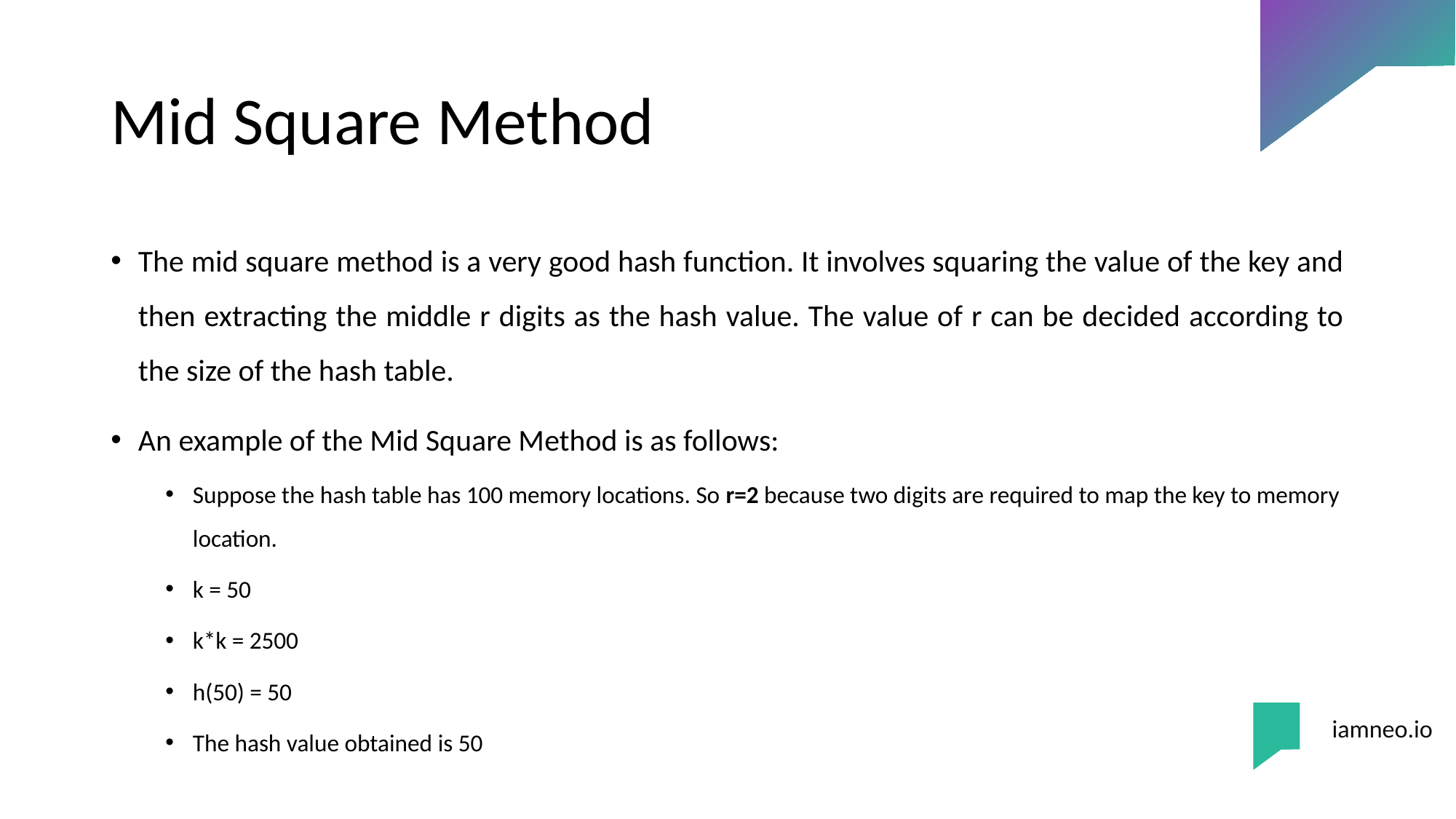

# Mid Square Method
The mid square method is a very good hash function. It involves squaring the value of the key and then extracting the middle r digits as the hash value. The value of r can be decided according to the size of the hash table.
An example of the Mid Square Method is as follows:
Suppose the hash table has 100 memory locations. So r=2 because two digits are required to map the key to memory location.
k = 50
k*k = 2500
h(50) = 50
The hash value obtained is 50

iamneo.io